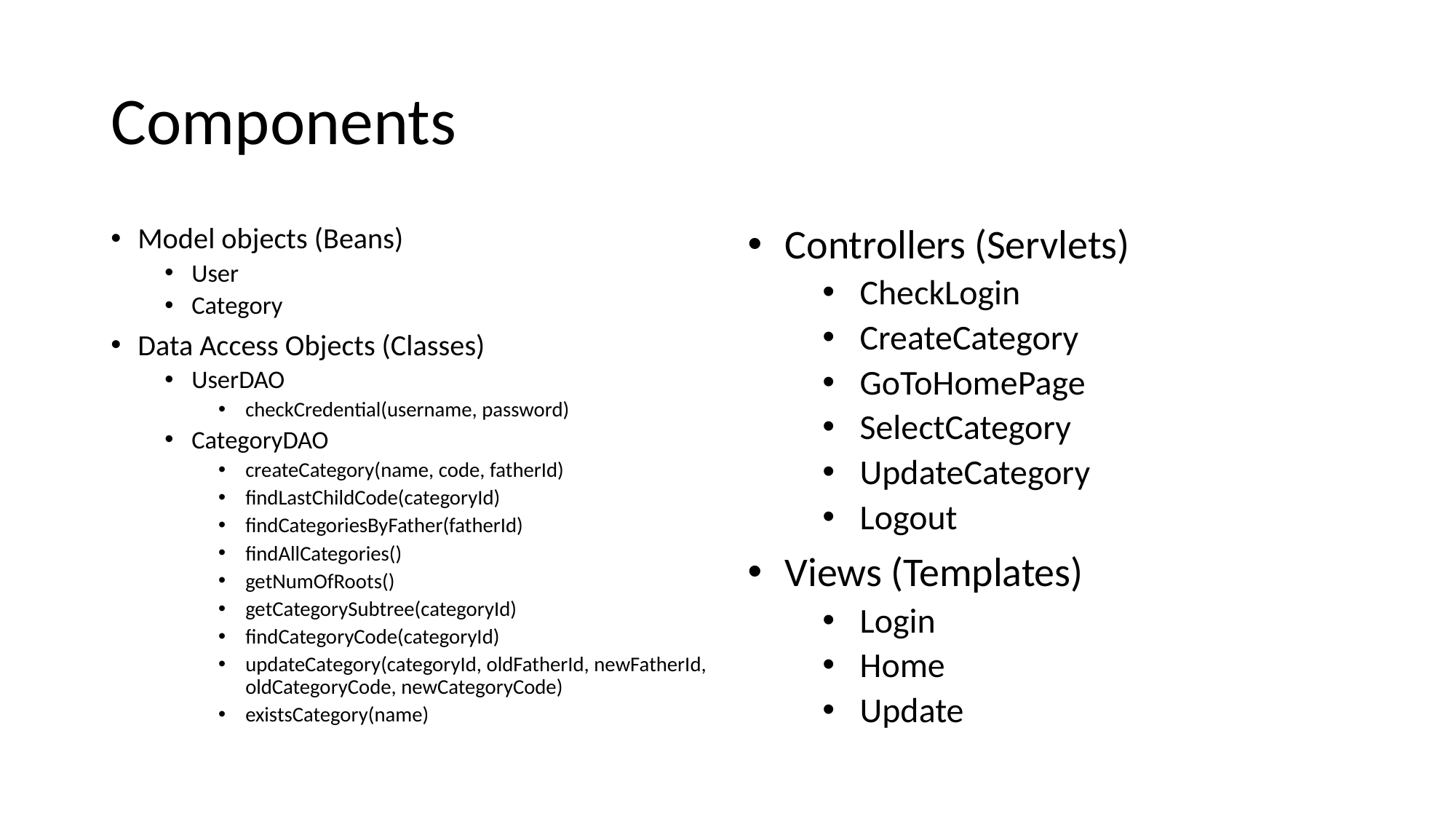

# Components
Model objects (Beans)
User
Category
Data Access Objects (Classes)
UserDAO
checkCredential(username, password)
CategoryDAO
createCategory(name, code, fatherId)
findLastChildCode(categoryId)
findCategoriesByFather(fatherId)
findAllCategories()
getNumOfRoots()
getCategorySubtree(categoryId)
findCategoryCode(categoryId)
updateCategory(categoryId, oldFatherId, newFatherId, oldCategoryCode, newCategoryCode)
existsCategory(name)
Controllers (Servlets)
CheckLogin
CreateCategory
GoToHomePage
SelectCategory
UpdateCategory
Logout
Views (Templates)
Login
Home
Update